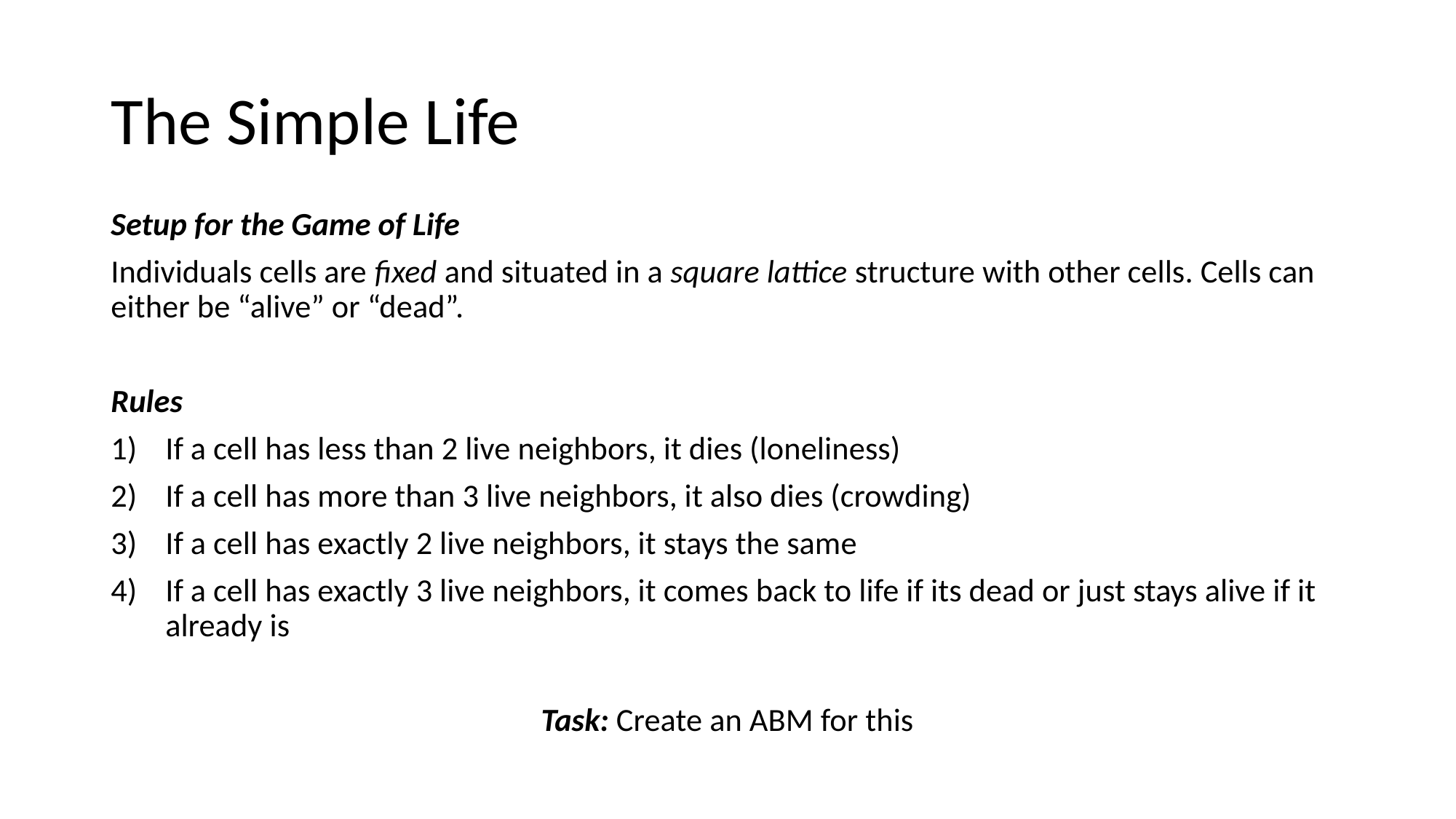

# The Simple Life
Setup for the Game of Life
Individuals cells are fixed and situated in a square lattice structure with other cells. Cells can either be “alive” or “dead”.

Rules
If a cell has less than 2 live neighbors, it dies (loneliness)
If a cell has more than 3 live neighbors, it also dies (crowding)
If a cell has exactly 2 live neighbors, it stays the same
If a cell has exactly 3 live neighbors, it comes back to life if its dead or just stays alive if it already is

Task: Create an ABM for this